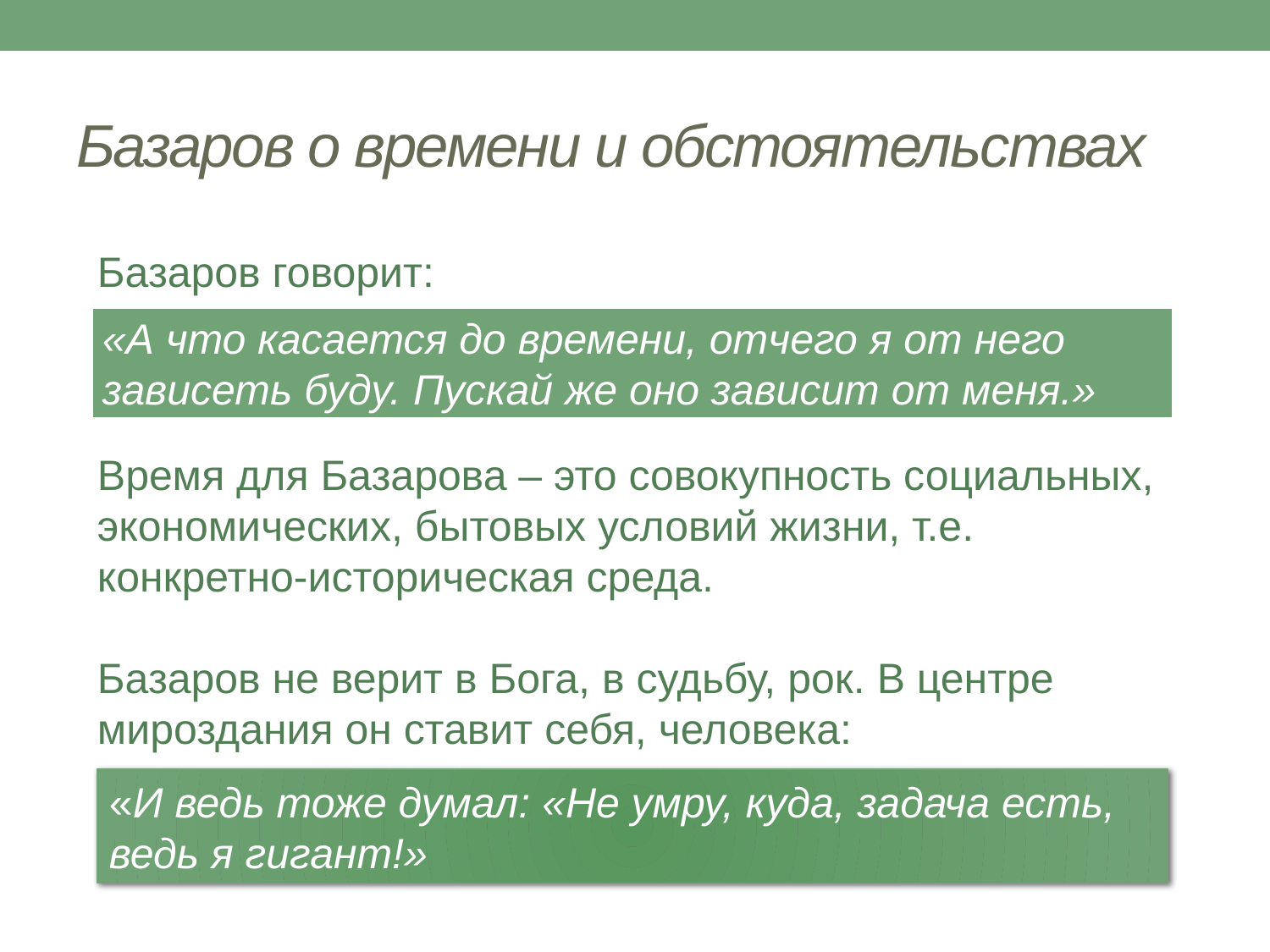

# Базаров о времени и обстоятельствах
Базаров говорит:

Время для Базарова – это совокупность социальных, экономических, бытовых условий жизни, т.е. конкретно-историческая среда.
Базаров не верит в Бога, в судьбу, рок. В центре мироздания он ставит себя, человека:
«А что касается до времени, отчего я от него зависеть буду. Пускай же оно зависит от меня.»
«И ведь тоже думал: «Не умру, куда, задача есть, ведь я гигант!»